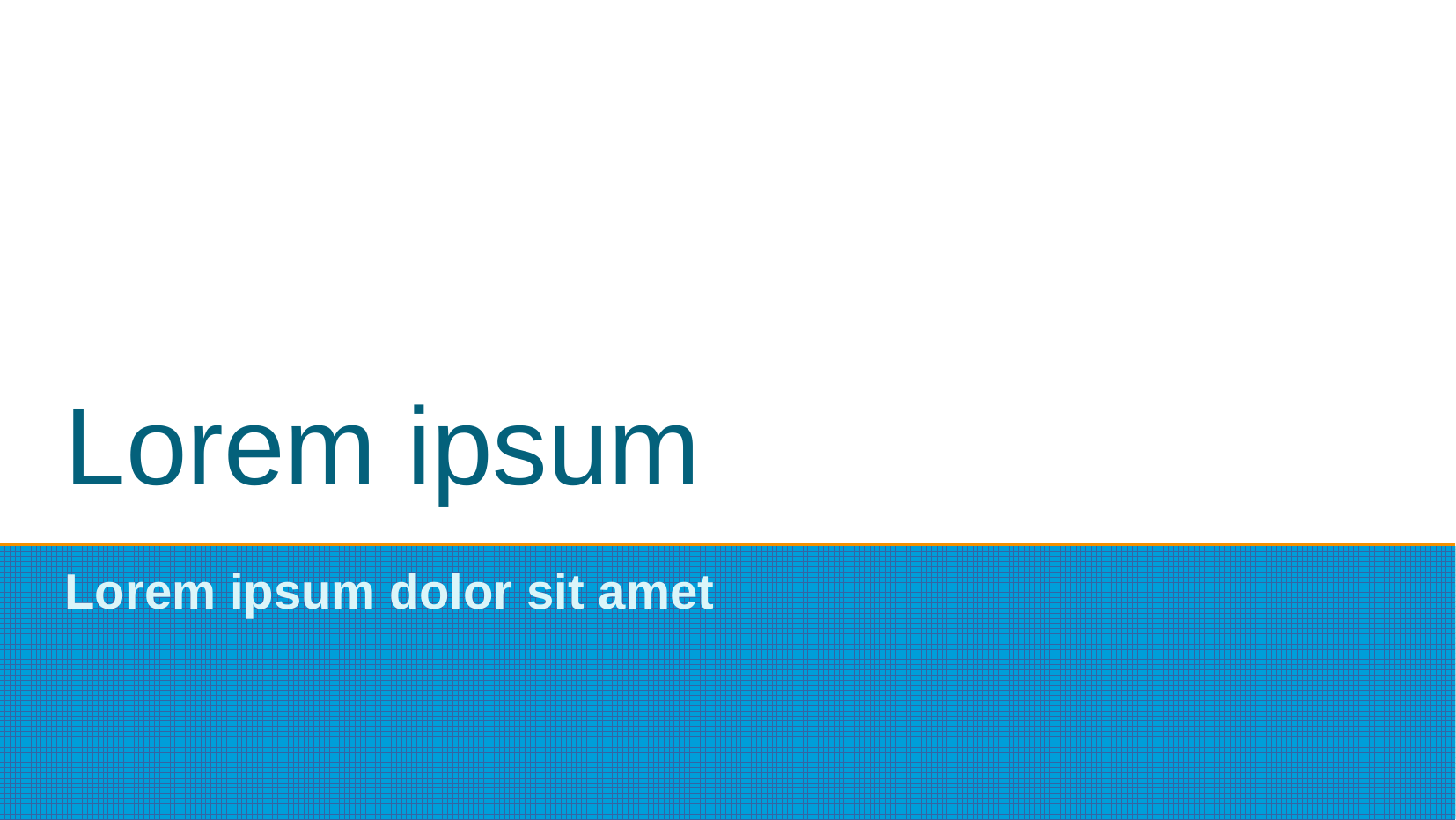

Lorem ipsum
Lorem ipsum dolor sit amet